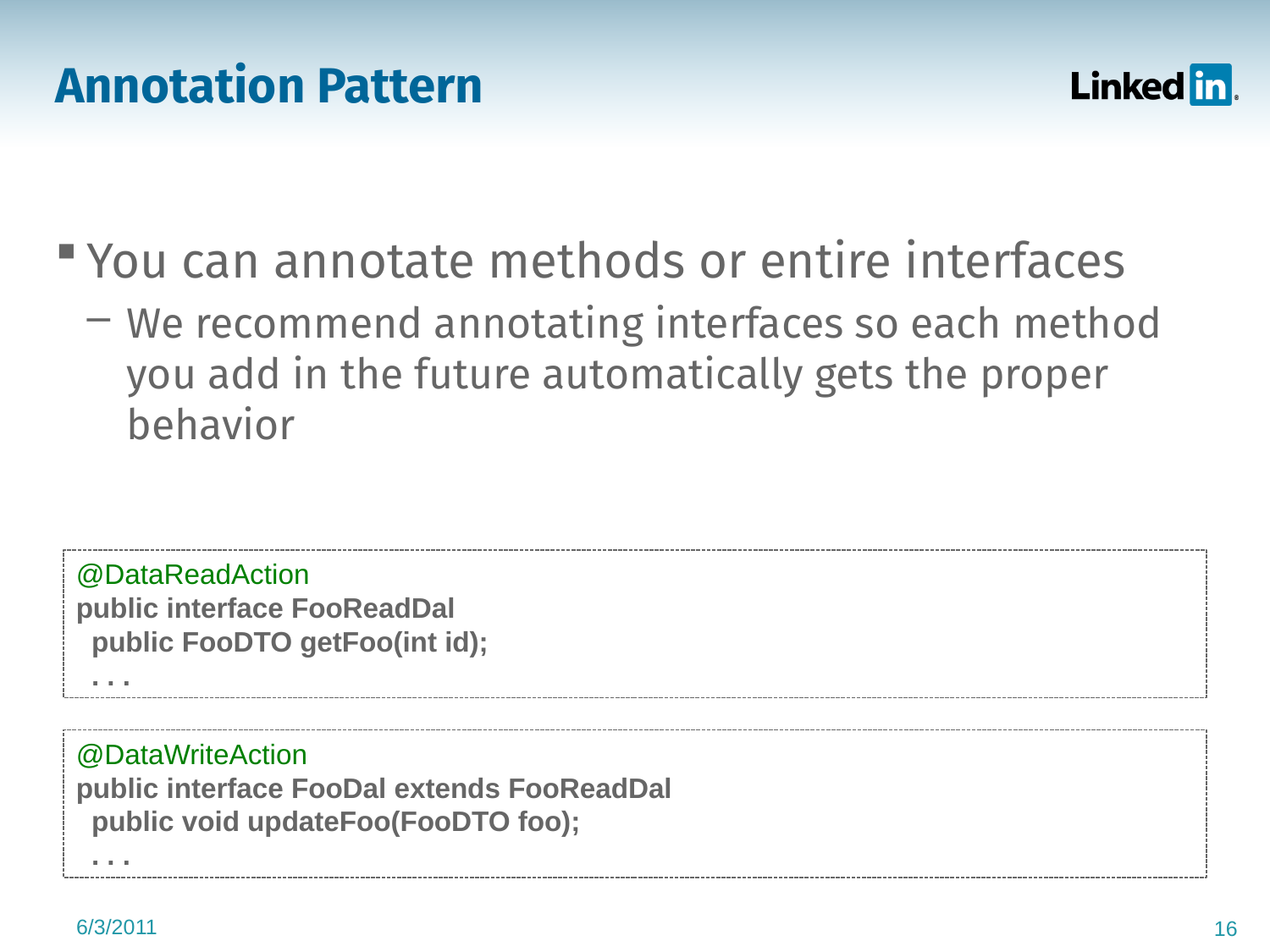

# Annotation Pattern
You can annotate methods or entire interfaces
We recommend annotating interfaces so each method you add in the future automatically gets the proper behavior

@DataReadAction
public interface FooReadDal
  public FooDTO getFoo(int id);
  . . .

@DataWriteAction
public interface FooDal extends FooReadDal
  public void updateFoo(FooDTO foo);
  . . .
6/3/2011
16